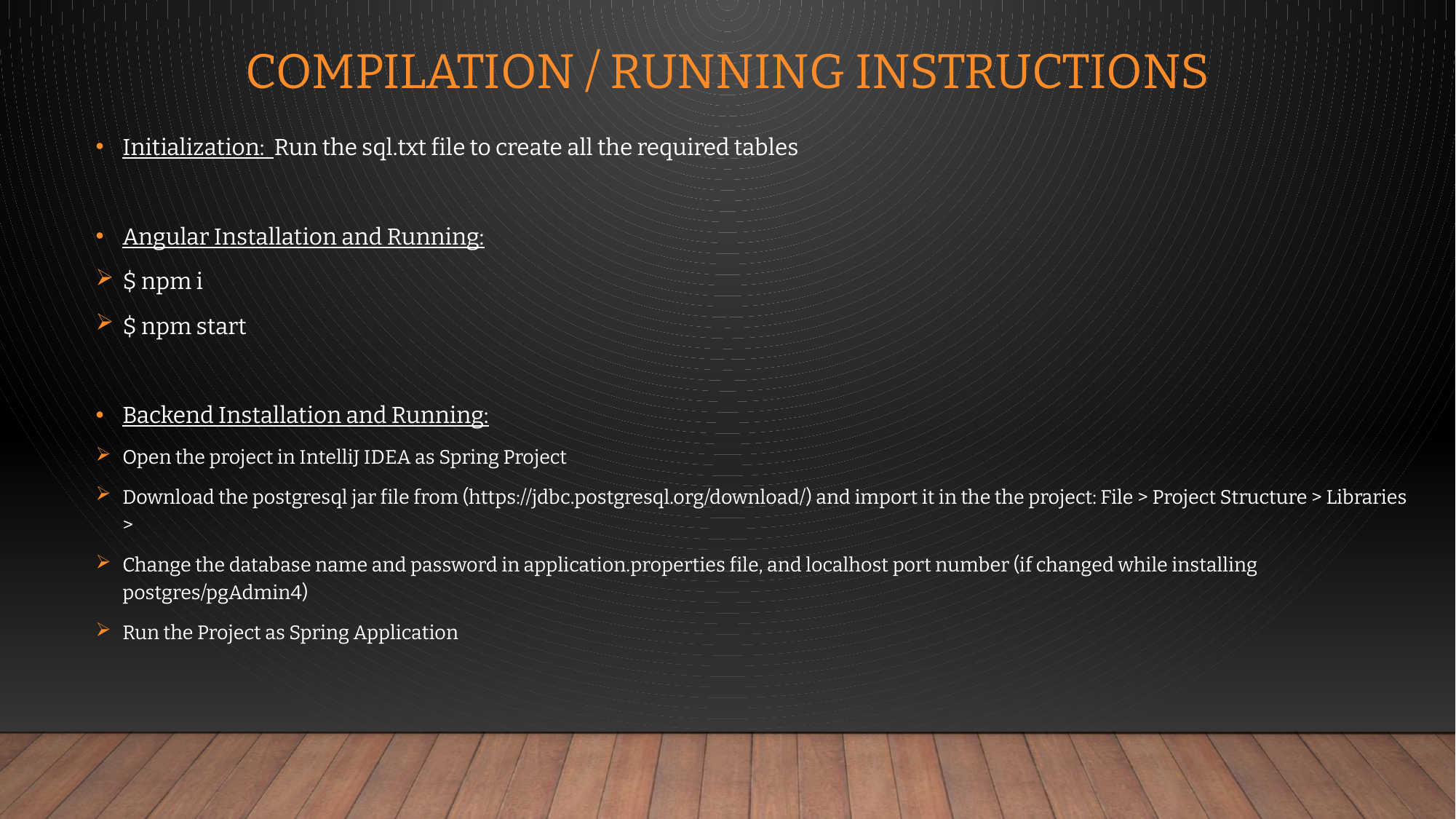

# Compilation / running instructions
Initialization:  Run the sql.txt file to create all the required tables

Angular Installation and Running:
$ npm i
$ npm start

Backend Installation and Running:
Open the project in IntelliJ IDEA as Spring Project
Download the postgresql jar file from (https://jdbc.postgresql.org/download/) and import it in the the project: File > Project Structure > Libraries >
Change the database name and password in application.properties file, and localhost port number (if changed while installing postgres/pgAdmin4)
Run the Project as Spring Application